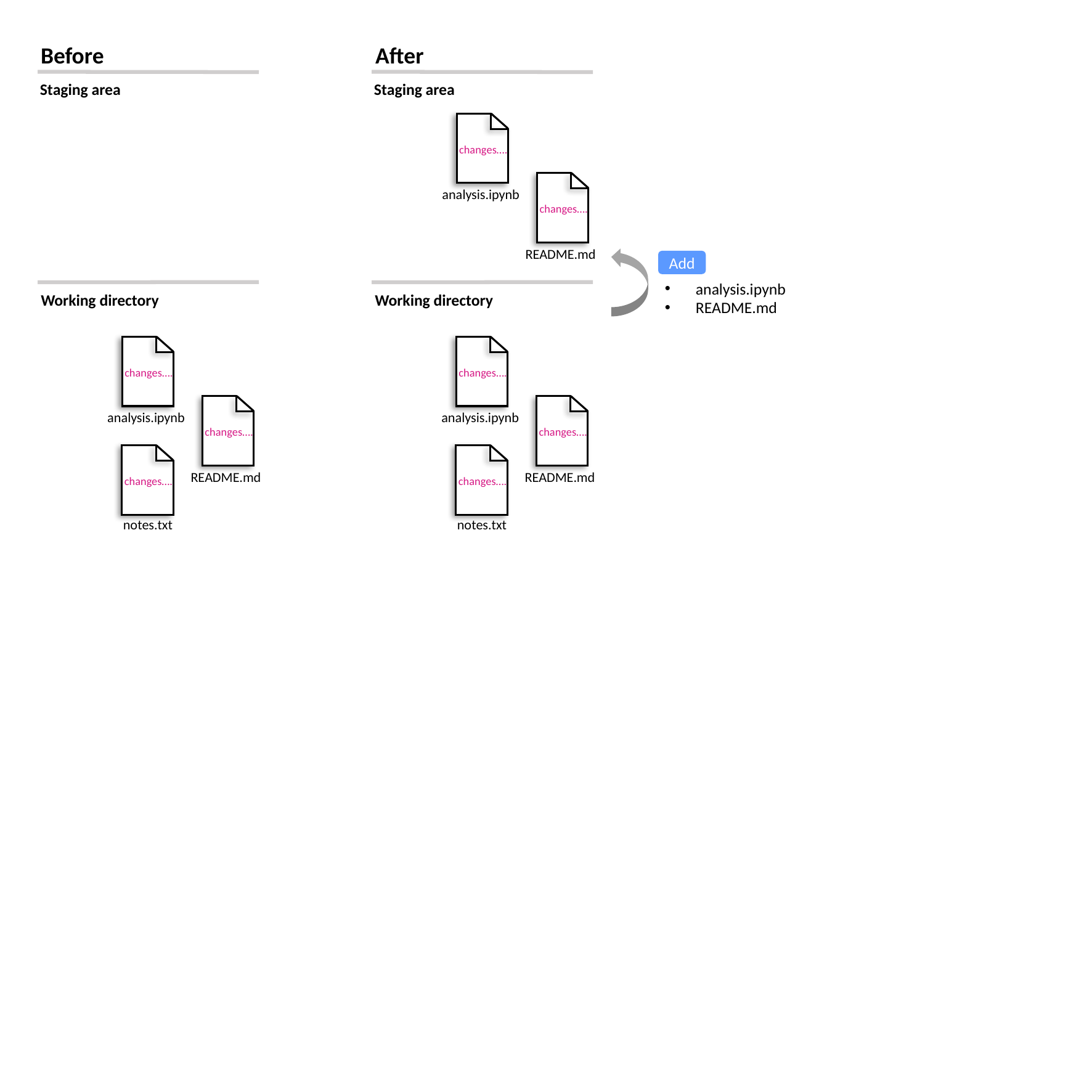

Before
After
Staging area
Staging area

changes….

changes….

analysis.ipynb
README.md

Add
analysis.ipynb
README.md
Working directory
Working directory

changes….

changes….

changes….

changes….

analysis.ipynb
analysis.ipynb

changes….

changes….

README.md
README.md
notes.txt
notes.txt